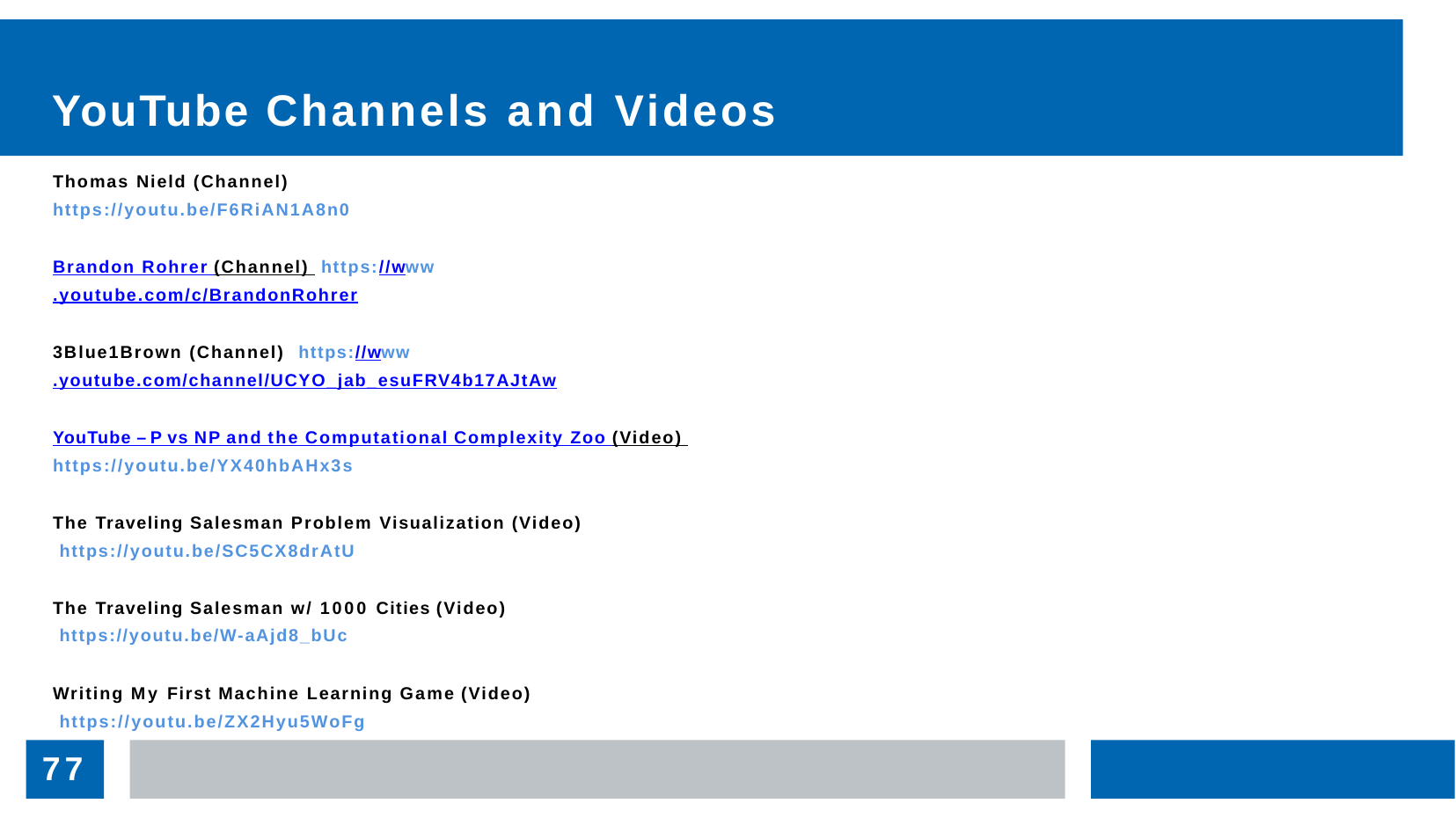

# YouTube Channels and Videos
Thomas Nield (Channel)  https://youtu.be/F6RiAN1A8n0

Brandon Rohrer (Channel)  https://www.youtube.com/c/BrandonRohrer

3Blue1Brown (Channel)  https://www.youtube.com/channel/UCYO_jab_esuFRV4b17AJtAw

YouTube – P vs NP and the Computational Complexity Zoo (Video)  https://youtu.be/YX40hbAHx3s

The Traveling Salesman Problem Visualization (Video)  https://youtu.be/SC5CX8drAtU

The Traveling Salesman w/ 1000 Cities (Video)  https://youtu.be/W-aAjd8_bUc

Writing My First Machine Learning Game (Video)  https://youtu.be/ZX2Hyu5WoFg
77